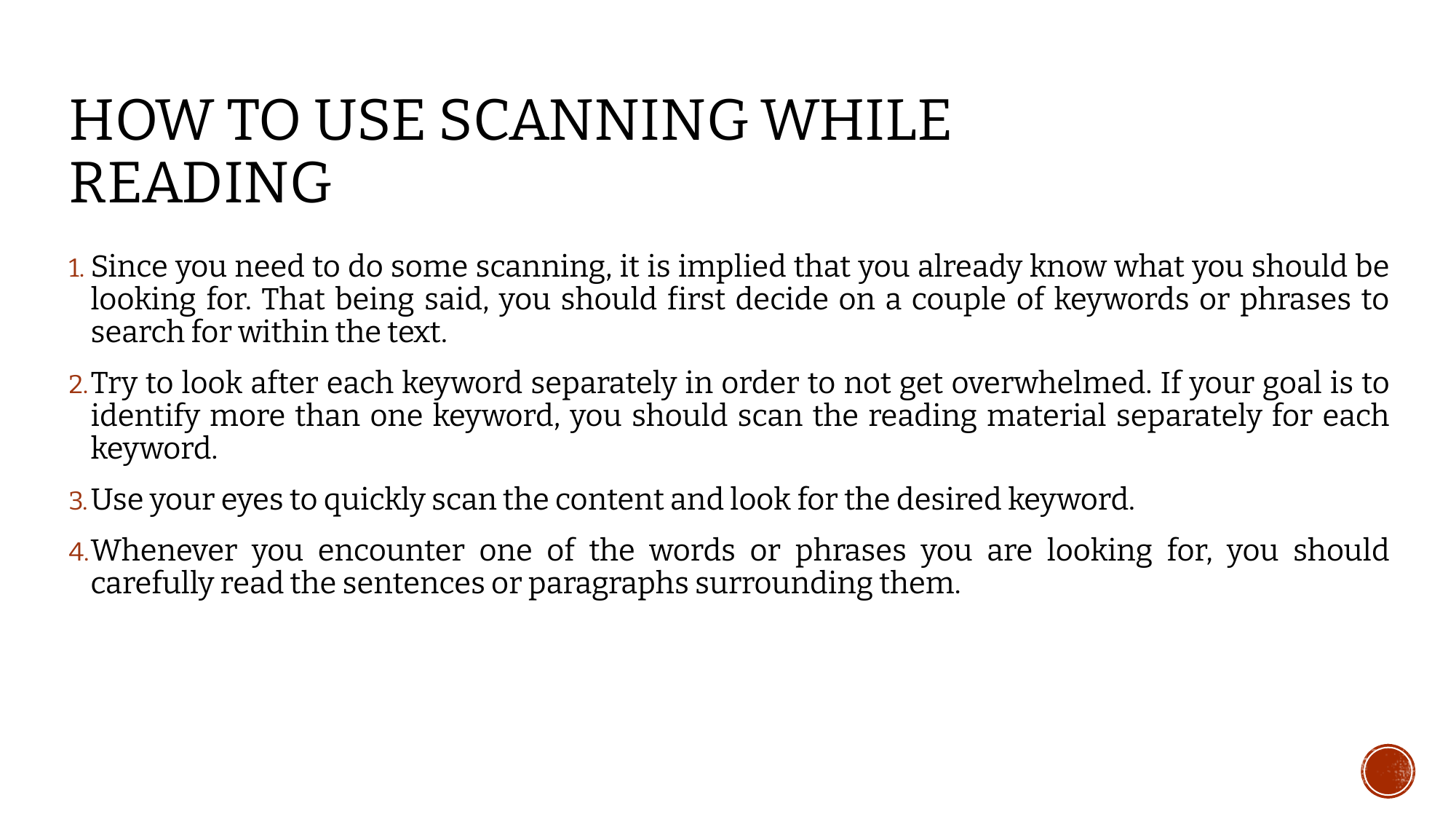

# How to use scanning while reading
Since you need to do some scanning, it is implied that you already know what you should be looking for. That being said, you should first decide on a couple of keywords or phrases to search for within the text.
Try to look after each keyword separately in order to not get overwhelmed. If your goal is to identify more than one keyword, you should scan the reading material separately for each keyword.
Use your eyes to quickly scan the content and look for the desired keyword.
Whenever you encounter one of the words or phrases you are looking for, you should carefully read the sentences or paragraphs surrounding them.